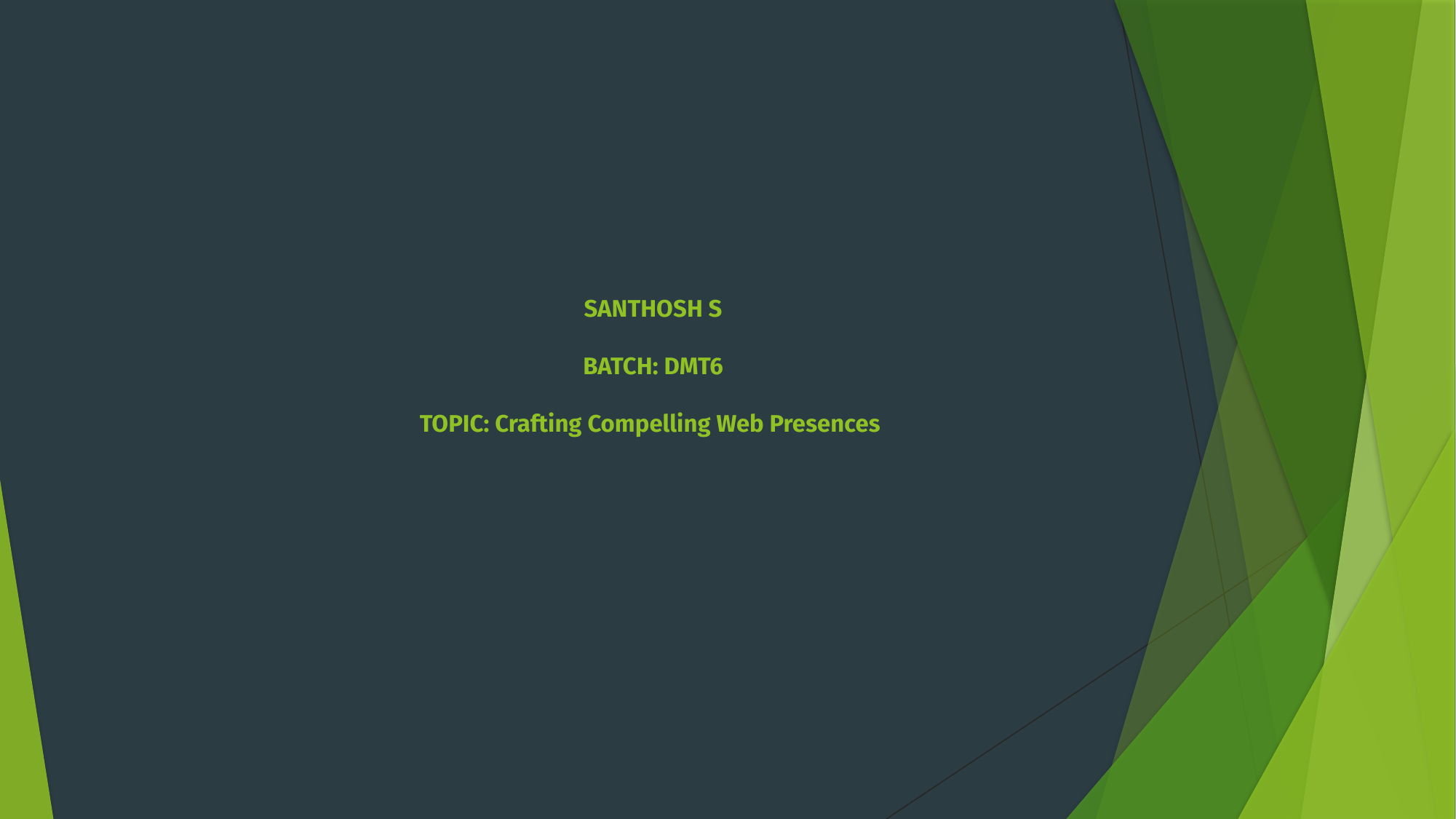

# SANTHOSH S BATCH: DMT6 TOPIC: Crafting Compelling Web Presences